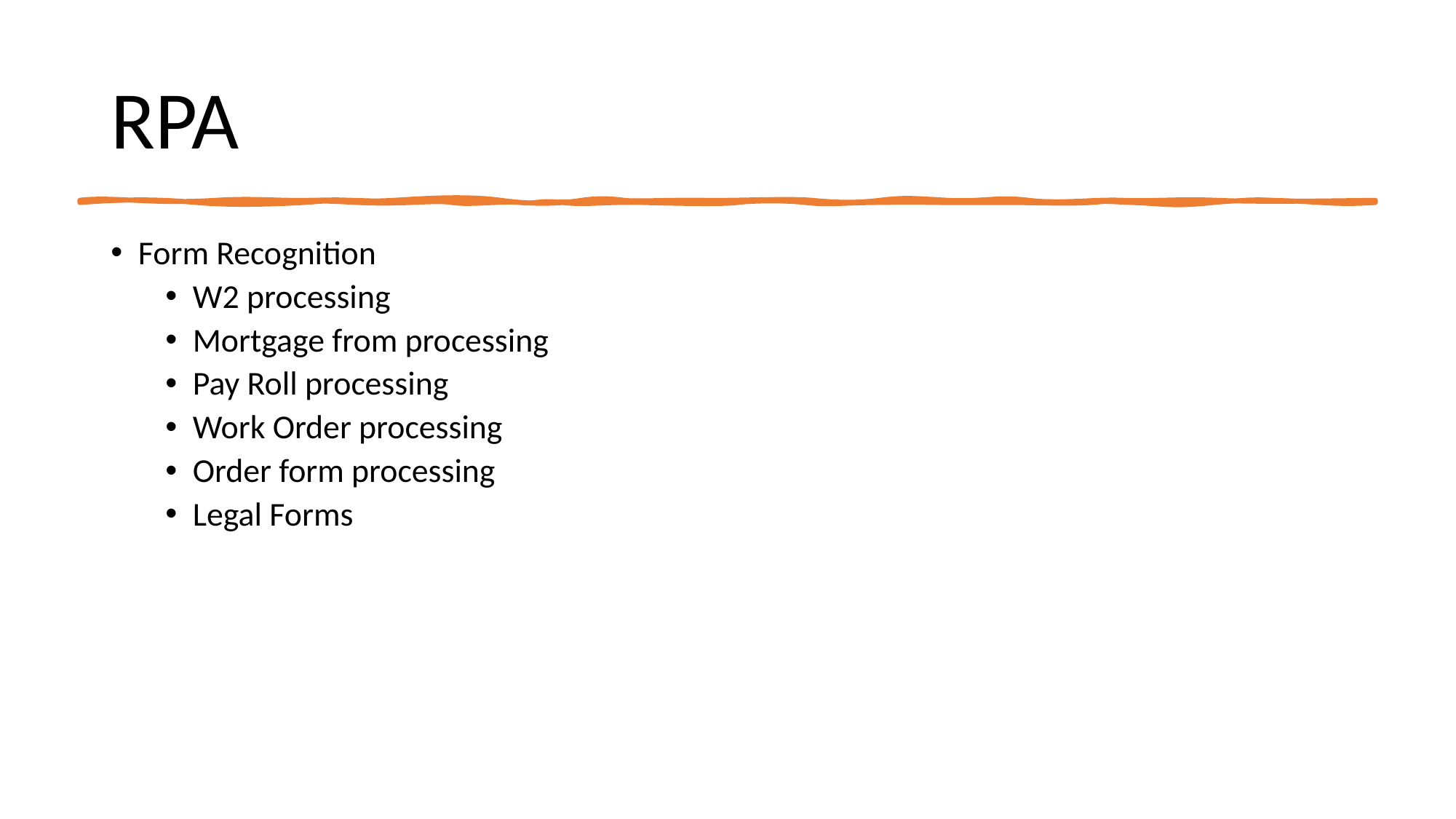

# RPA

Form Recognition
W2 processing
Mortgage from processing
Pay Roll processing
Work Order processing
Order form processing
Legal Forms